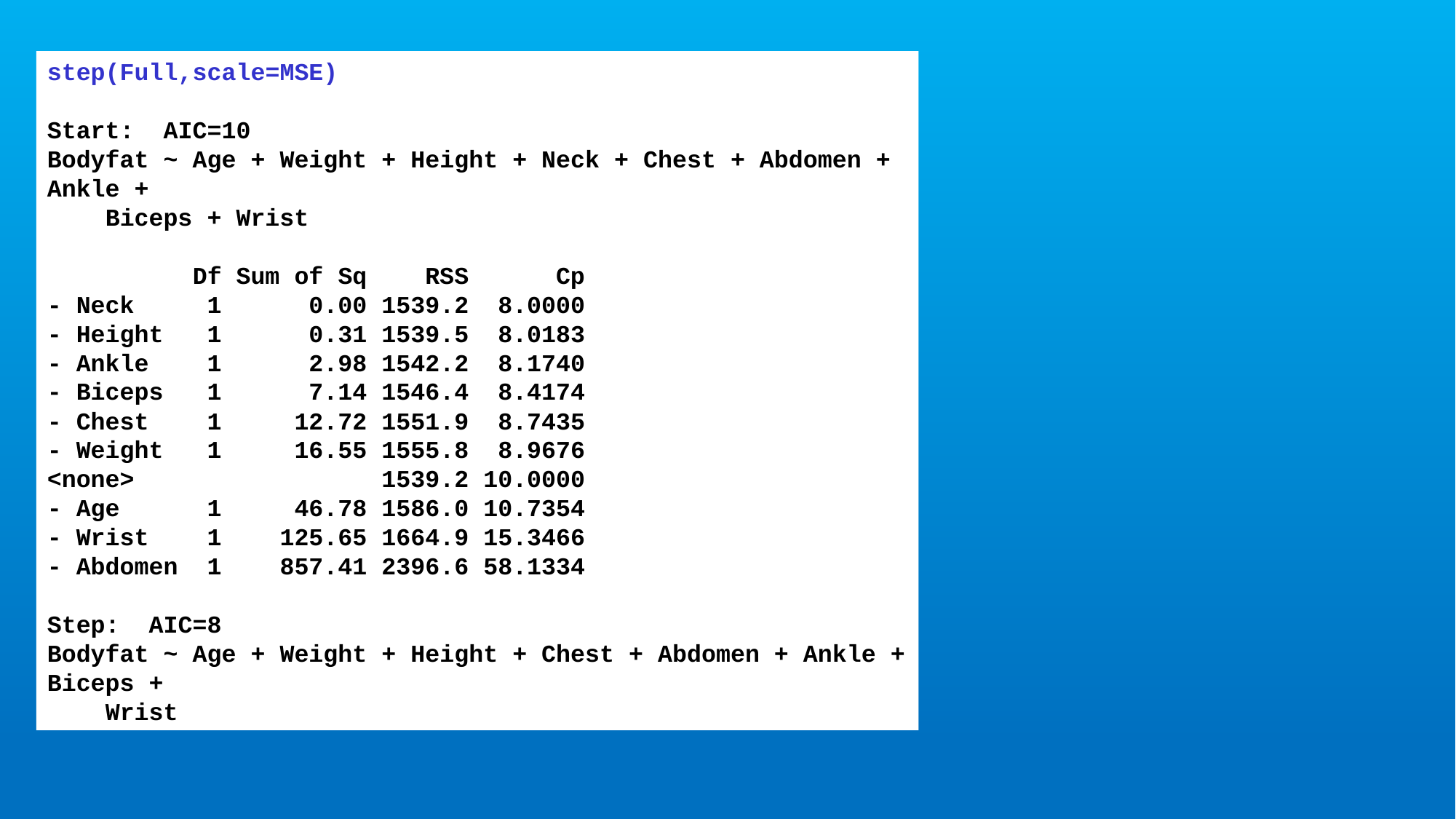

step(Full,scale=MSE)

Start:  AIC=10
Bodyfat ~ Age + Weight + Height + Neck + Chest + Abdomen + Ankle +
    Biceps + Wrist

          Df Sum of Sq    RSS      Cp
- Neck     1      0.00 1539.2  8.0000
- Height   1      0.31 1539.5  8.0183
- Ankle    1      2.98 1542.2  8.1740
- Biceps   1      7.14 1546.4  8.4174
- Chest    1     12.72 1551.9  8.7435
- Weight   1     16.55 1555.8  8.9676
<none>                 1539.2 10.0000
- Age      1     46.78 1586.0 10.7354
- Wrist    1    125.65 1664.9 15.3466
- Abdomen  1    857.41 2396.6 58.1334

Step:  AIC=8
Bodyfat ~ Age + Weight + Height + Chest + Abdomen + Ankle + Biceps +
    Wrist